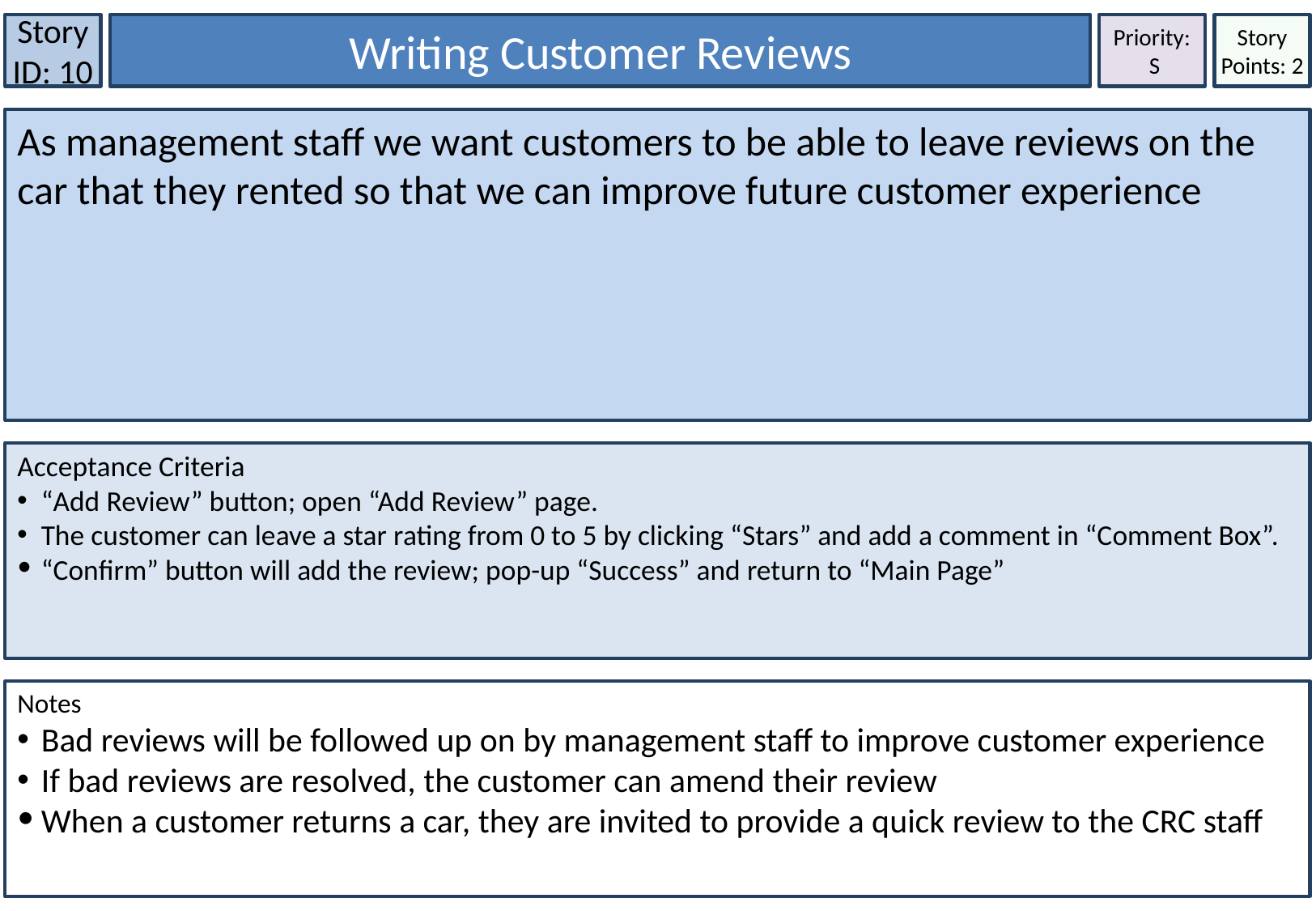

Priority:
 S
Story ID: 10
Writing Customer Reviews
Story Points: 2
As management staff we want customers to be able to leave reviews on the car that they rented so that we can improve future customer experience
Acceptance Criteria
“Add Review” button; open “Add Review” page.
The customer can leave a star rating from 0 to 5 by clicking “Stars” and add a comment in “Comment Box”.
“Confirm” button will add the review; pop-up “Success” and return to “Main Page”
Notes
Bad reviews will be followed up on by management staff to improve customer experience
If bad reviews are resolved, the customer can amend their review
When a customer returns a car, they are invited to provide a quick review to the CRC staff